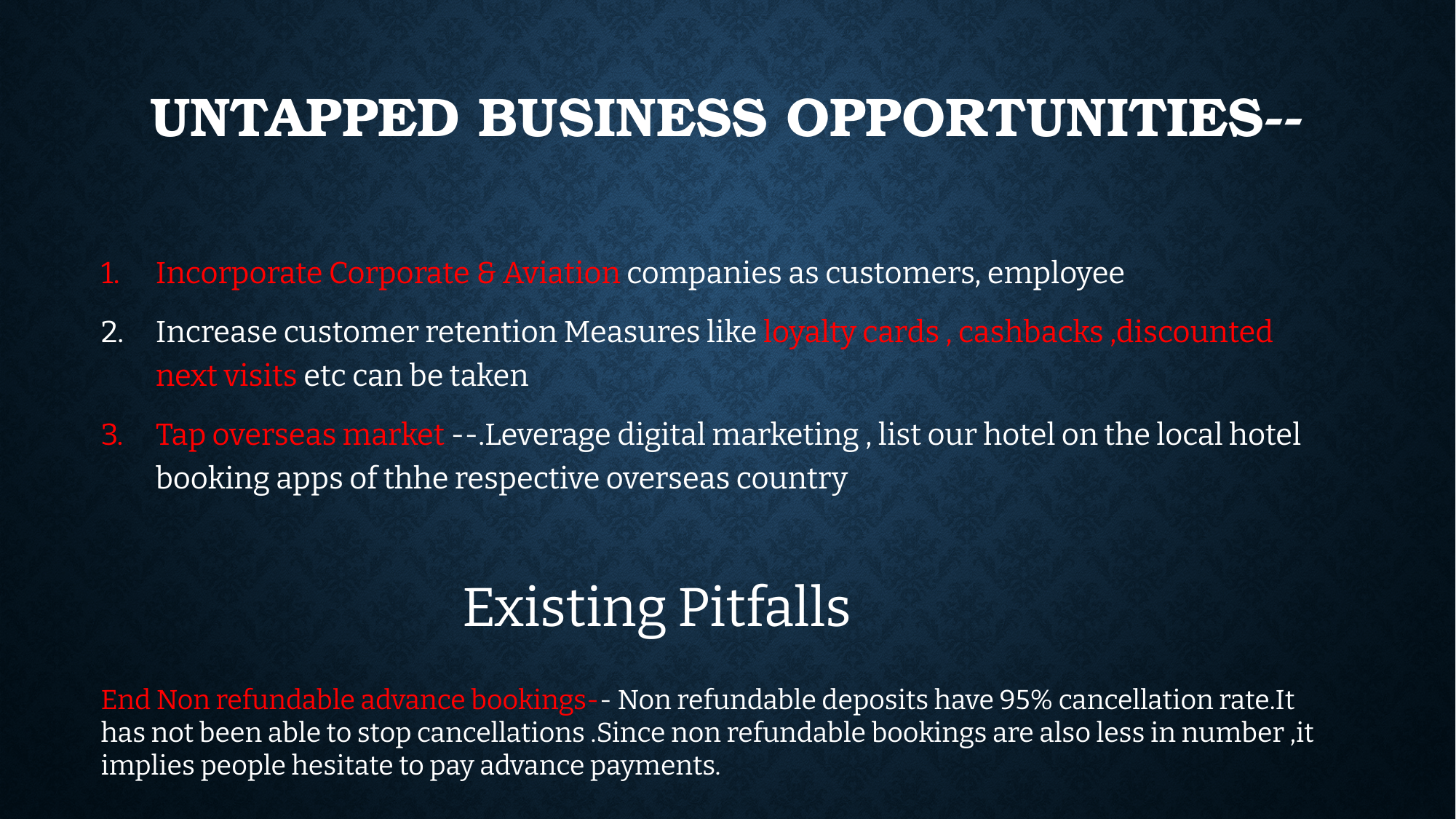

# Untapped business opportunities--

Incorporate Corporate & Aviation companies as customers, employee
Increase customer retention Measures like loyalty cards , cashbacks ,discounted next visits etc can be taken
Tap overseas market --.Leverage digital marketing , list our hotel on the local hotel booking apps of thhe respective overseas country

Existing Pitfalls
End Non refundable advance bookings-- Non refundable deposits have 95% cancellation rate.It has not been able to stop cancellations .Since non refundable bookings are also less in number ,it implies people hesitate to pay advance payments.